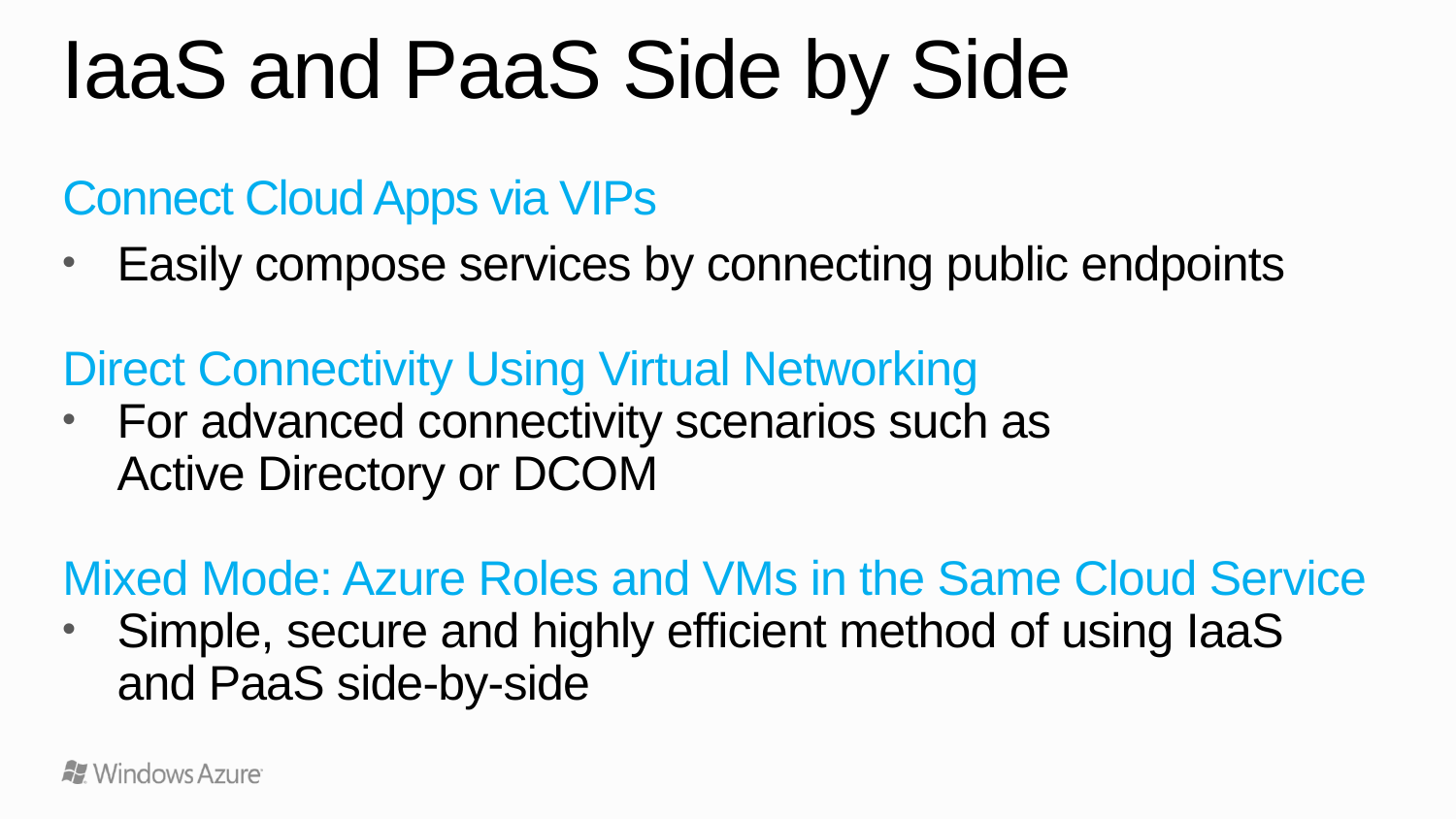

# IaaS and PaaS Side by Side
Connect Cloud Apps via VIPs
Easily compose services by connecting public endpoints

Direct Connectivity Using Virtual Networking
For advanced connectivity scenarios such as
Active Directory or DCOM

Mixed Mode: Azure Roles and VMs in the Same Cloud Service
Simple, secure and highly efficient method of using IaaS
and PaaS side-by-side